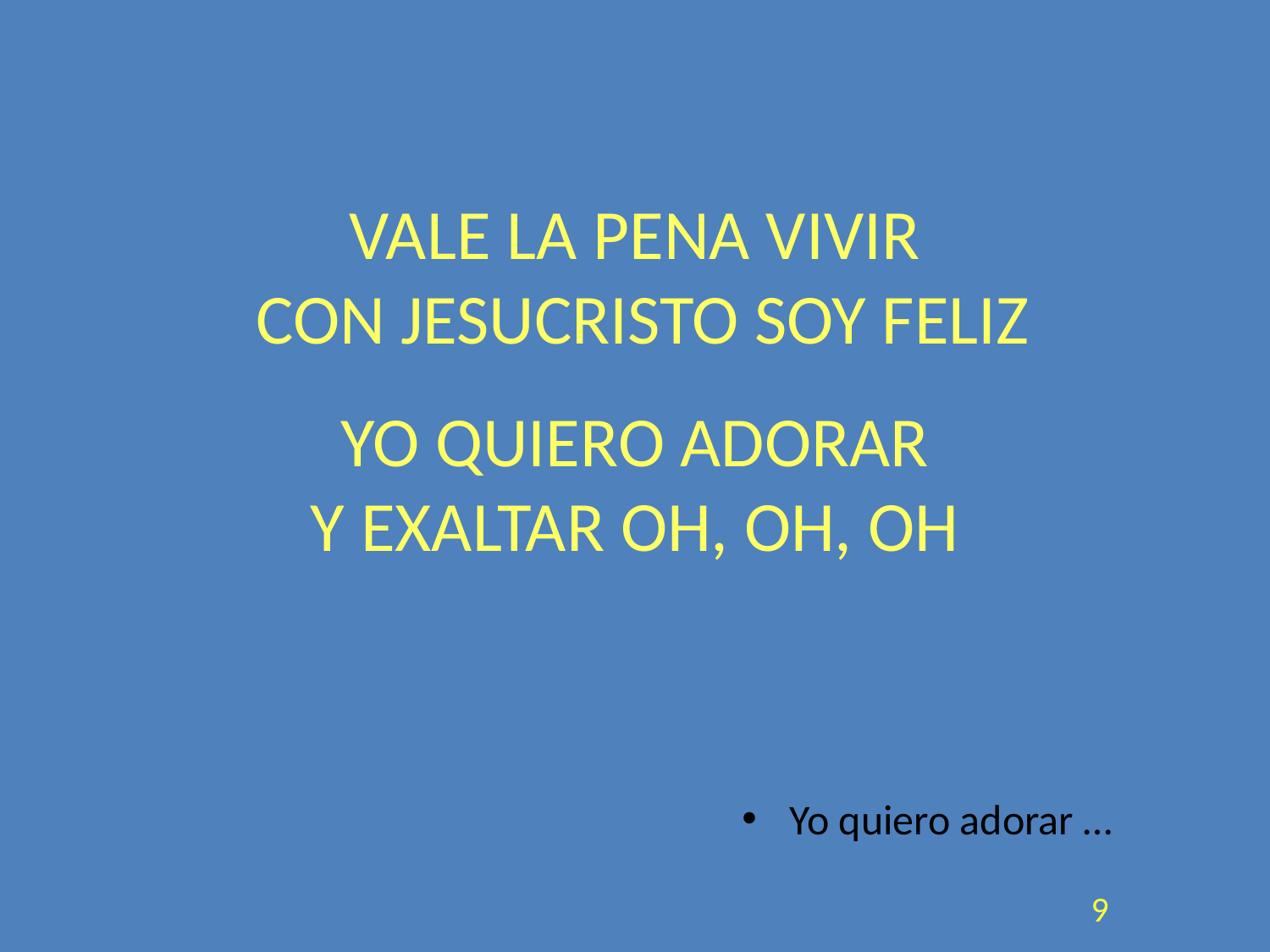

VALE LA PENA VIVIR
 CON JESUCRISTO SOY FELIZ
YO QUIERO ADORAR
Y EXALTAR OH, OH, OH
Yo quiero adorar …
9